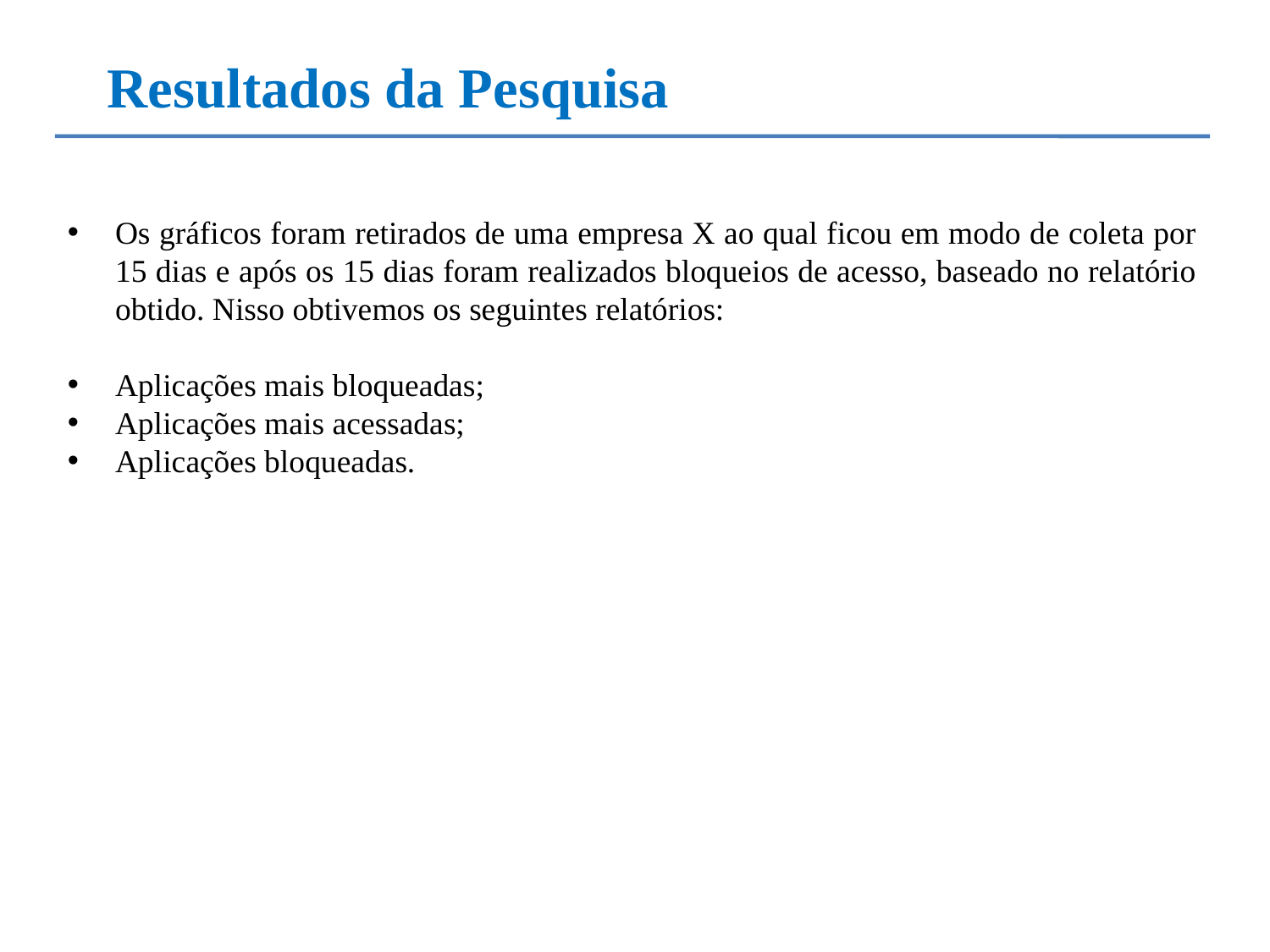

Resultados da Pesquisa

Os gráficos foram retirados de uma empresa X ao qual ficou em modo de coleta por 15 dias e após os 15 dias foram realizados bloqueios de acesso, baseado no relatório obtido. Nisso obtivemos os seguintes relatórios:

Aplicações mais bloqueadas;
Aplicações mais acessadas;
Aplicações bloqueadas.